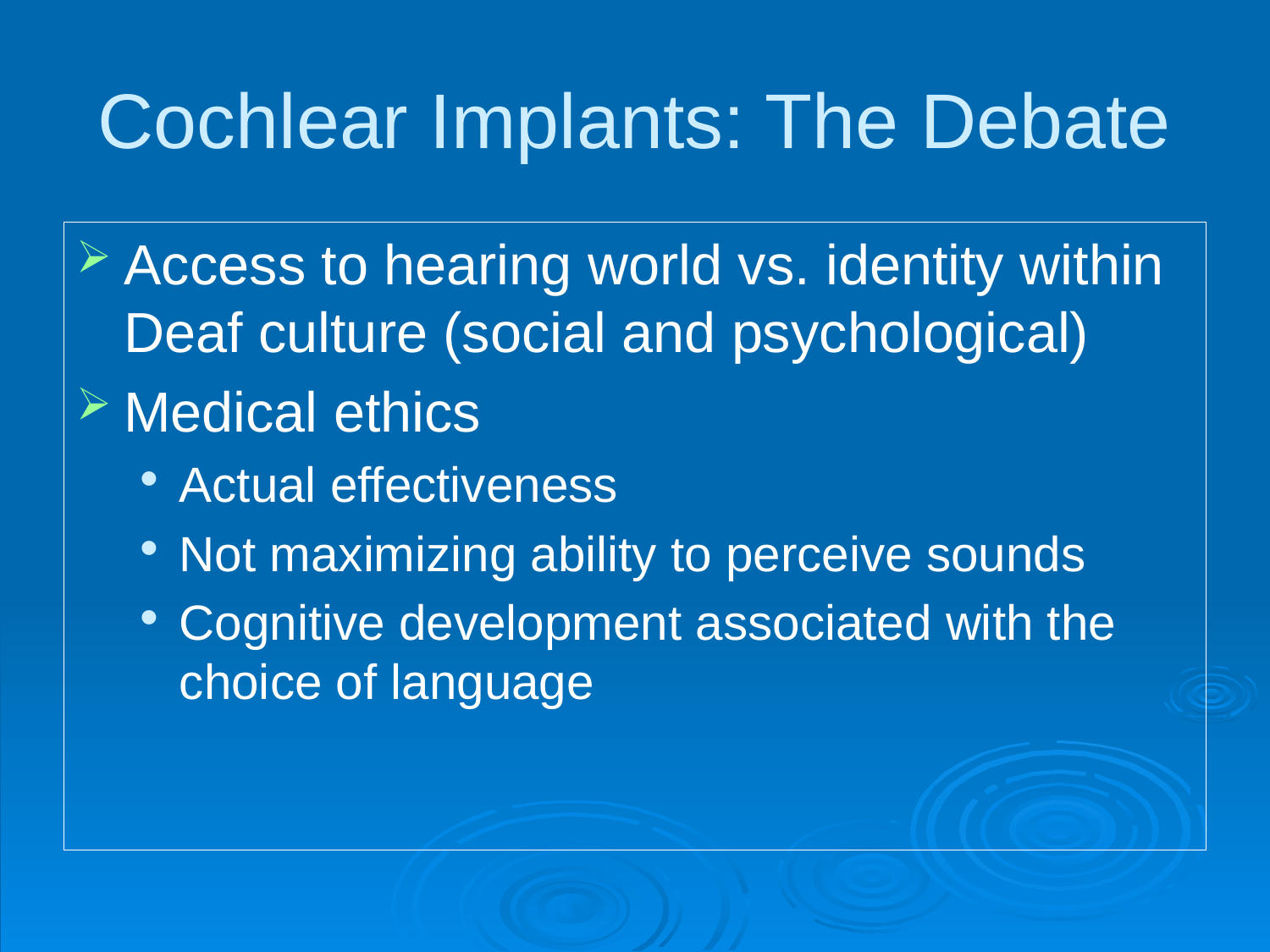

# Cochlear Implants: The Debate
Access to hearing world vs. identity within Deaf culture (social and psychological)
Medical ethics
Actual effectiveness
Not maximizing ability to perceive sounds
Cognitive development associated with the choice of language